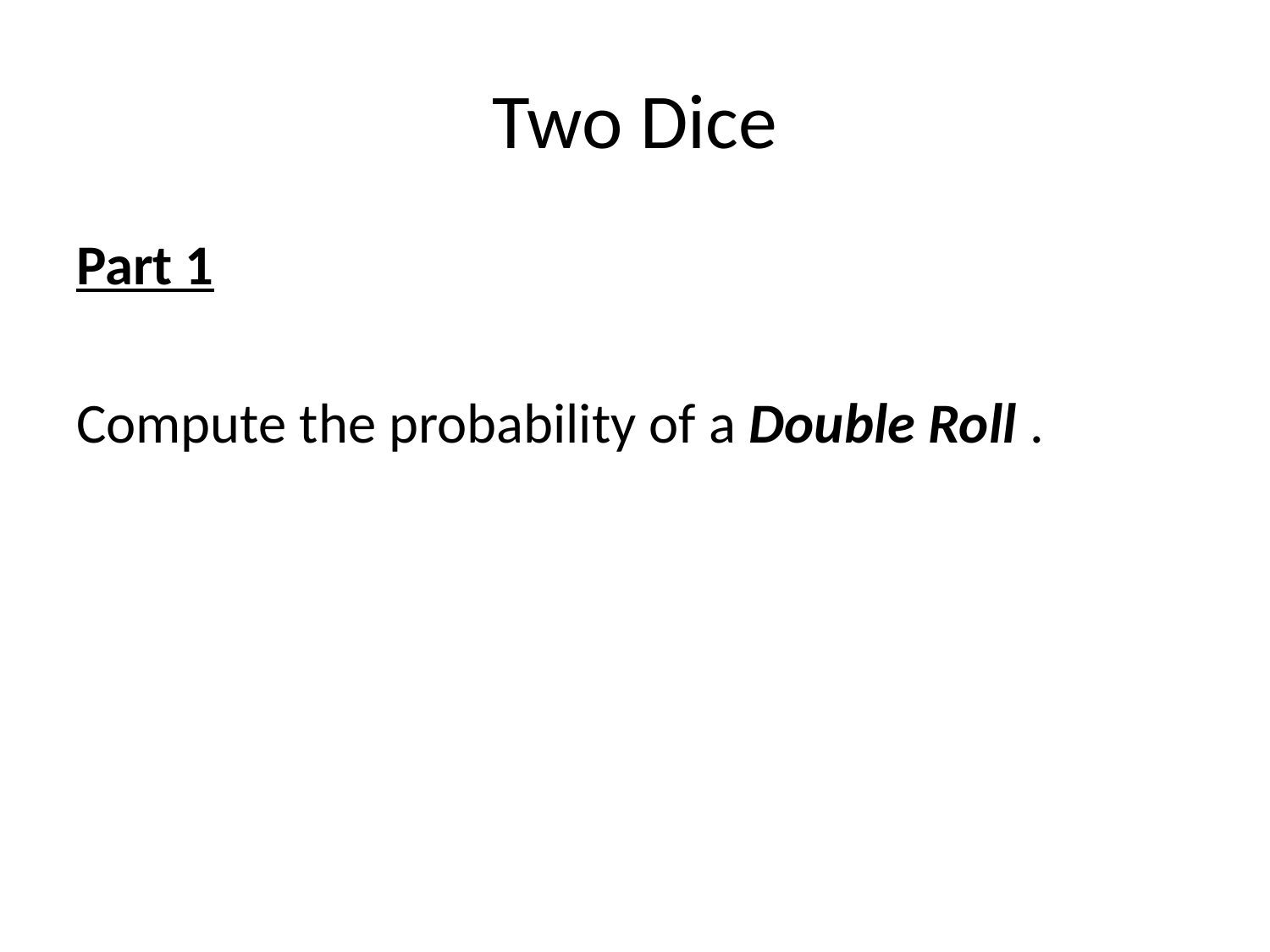

# Two Dice
Part 1

Compute the probability of a Double Roll .